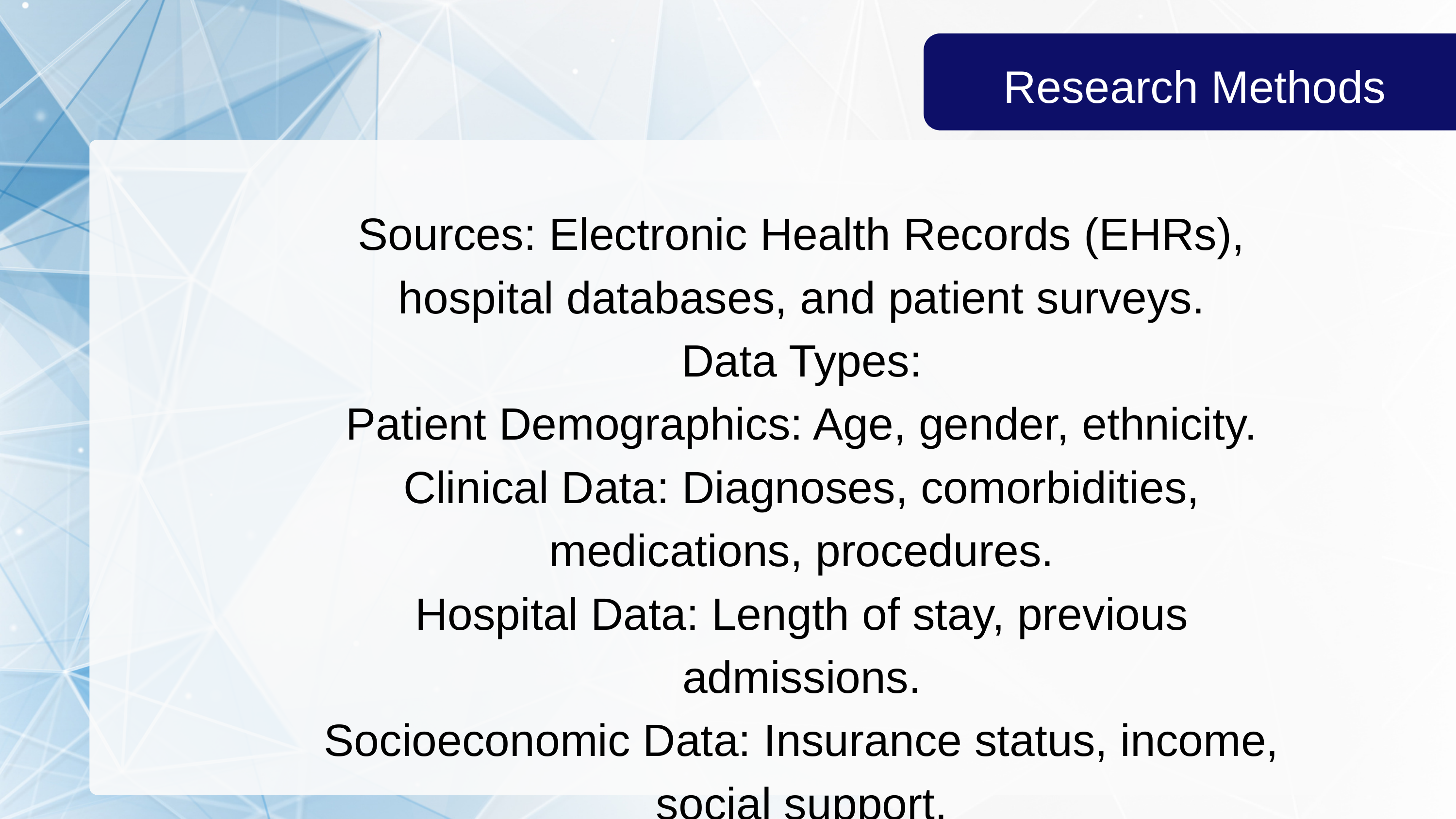

﻿Research Methods

Sources: Electronic Health Records (EHRs), hospital databases, and patient surveys.
Data Types:
Patient Demographics: Age, gender, ethnicity.
Clinical Data: Diagnoses, comorbidities, medications, procedures.
Hospital Data: Length of stay, previous admissions.
Socioeconomic Data: Insurance status, income, social support.